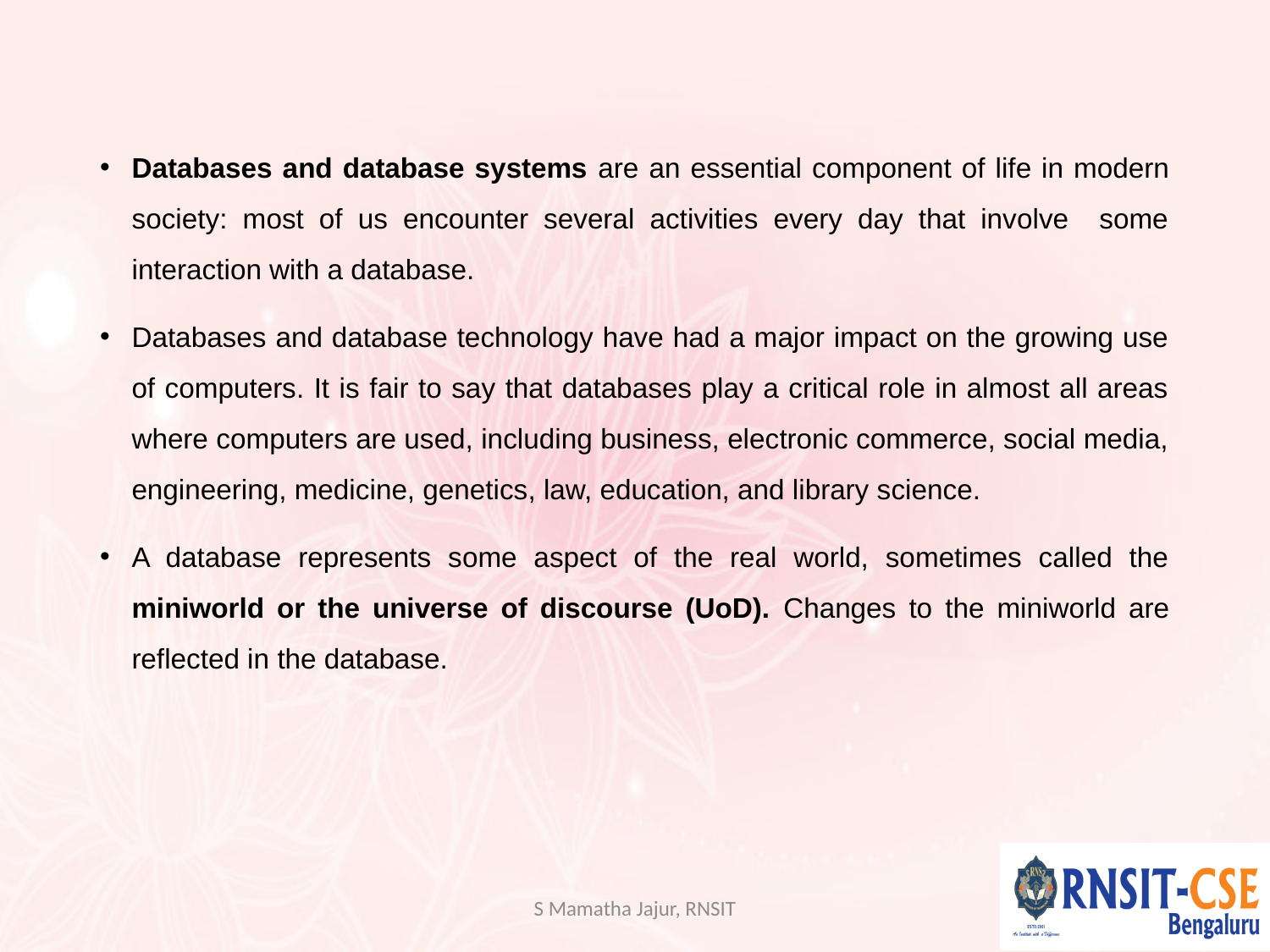

#
Databases and database systems are an essential component of life in modern society: most of us encounter several activities every day that involve  some interaction with a database.
Databases and database technology have had a major impact on the growing use of computers. It is fair to say that databases play a critical role in almost all areas where computers are used, including business, electronic commerce, social media, engineering, medicine, genetics, law, education, and library science.
A database represents some aspect of the real world, sometimes called the miniworld or the universe of discourse (UoD). Changes to the miniworld are reflected in the database.
S Mamatha Jajur, RNSIT